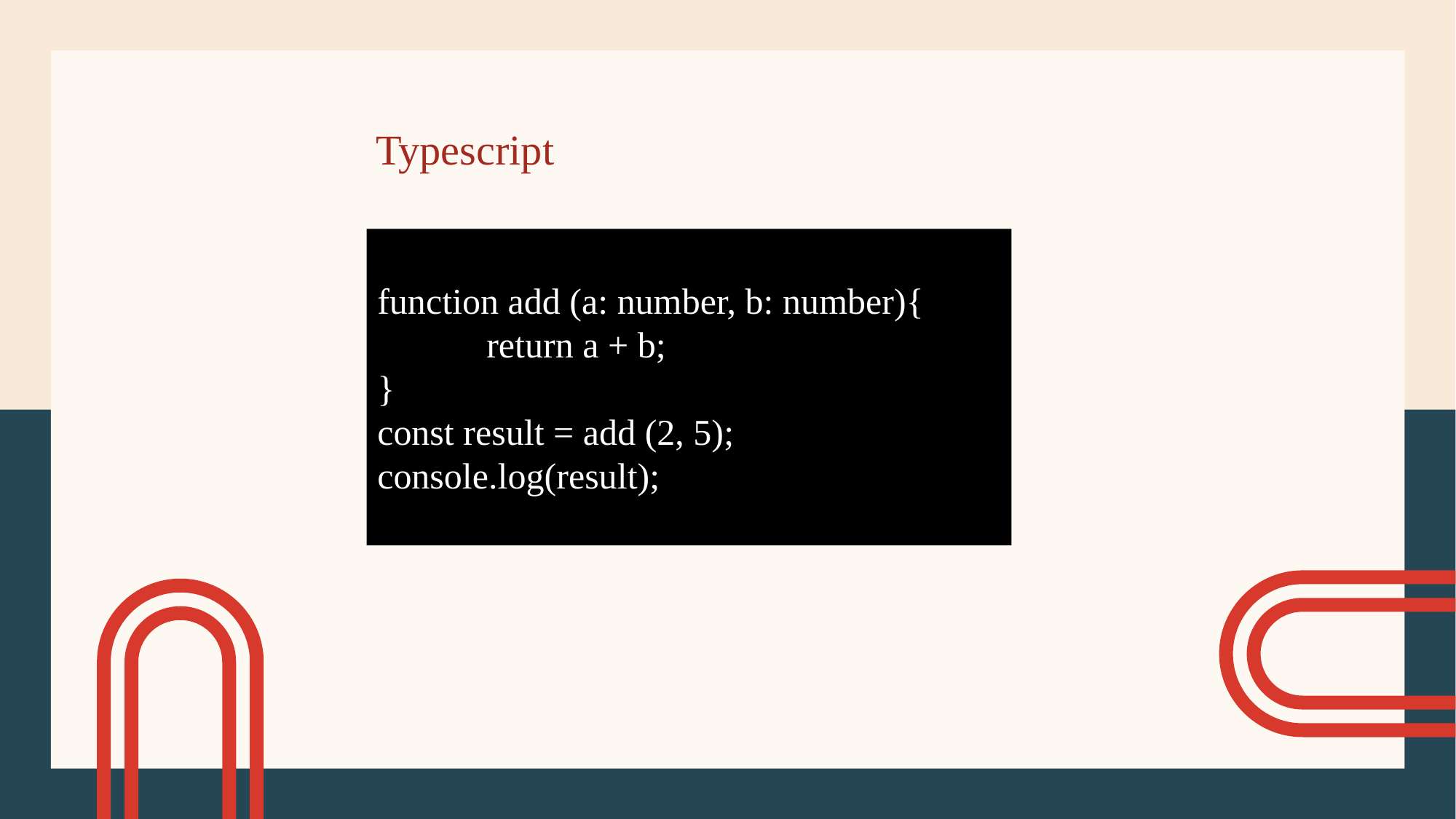

Typescript

function add (a: number, b: number){
	return a + b;
}
const result = add (2, 5);
console.log(result);